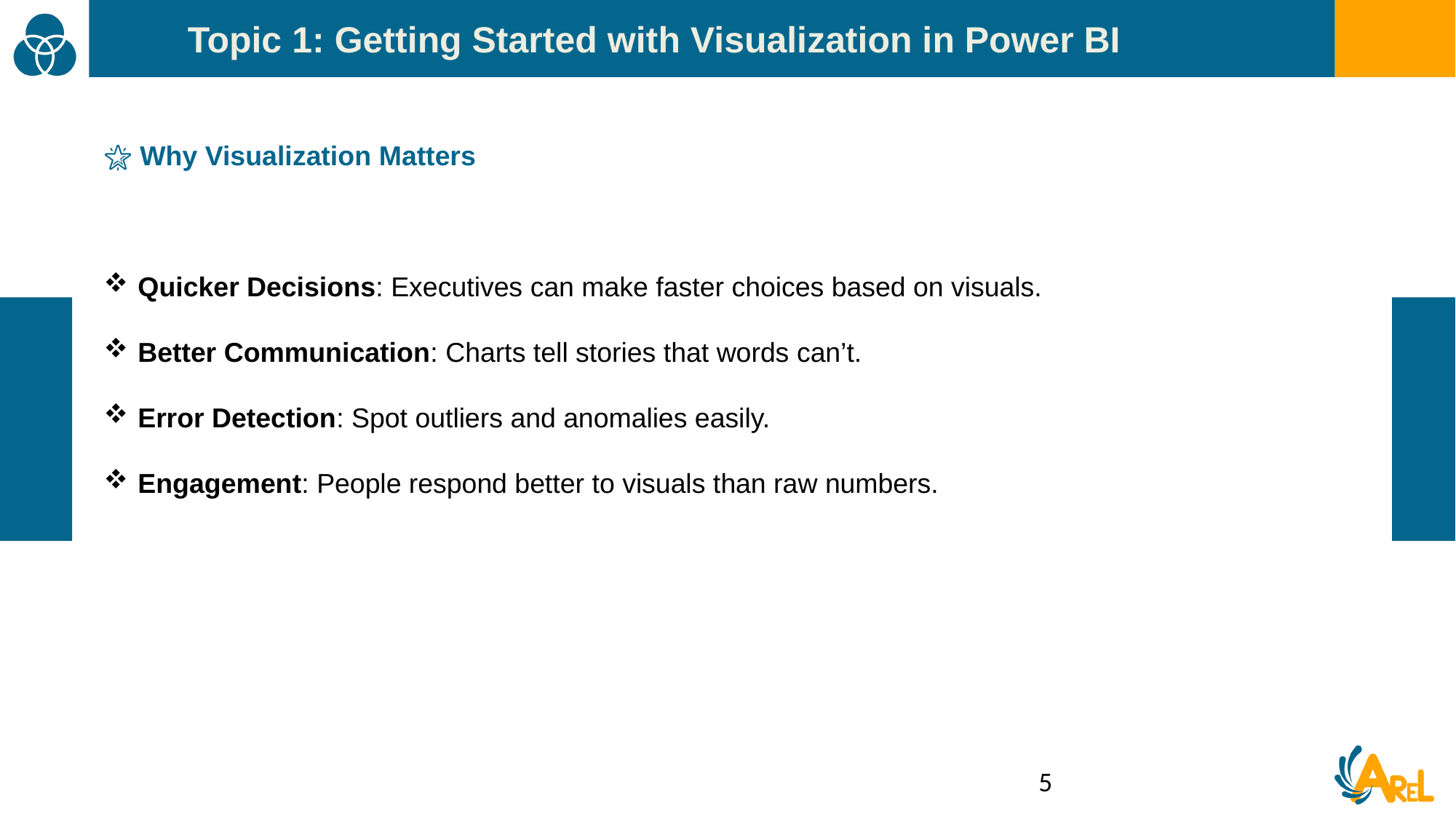

Topic 1: Getting Started with Visualization in Power BI
🌟 Why Visualization Matters

Quicker Decisions: Executives can make faster choices based on visuals.
Better Communication: Charts tell stories that words can’t.
Error Detection: Spot outliers and anomalies easily.
Engagement: People respond better to visuals than raw numbers.

5